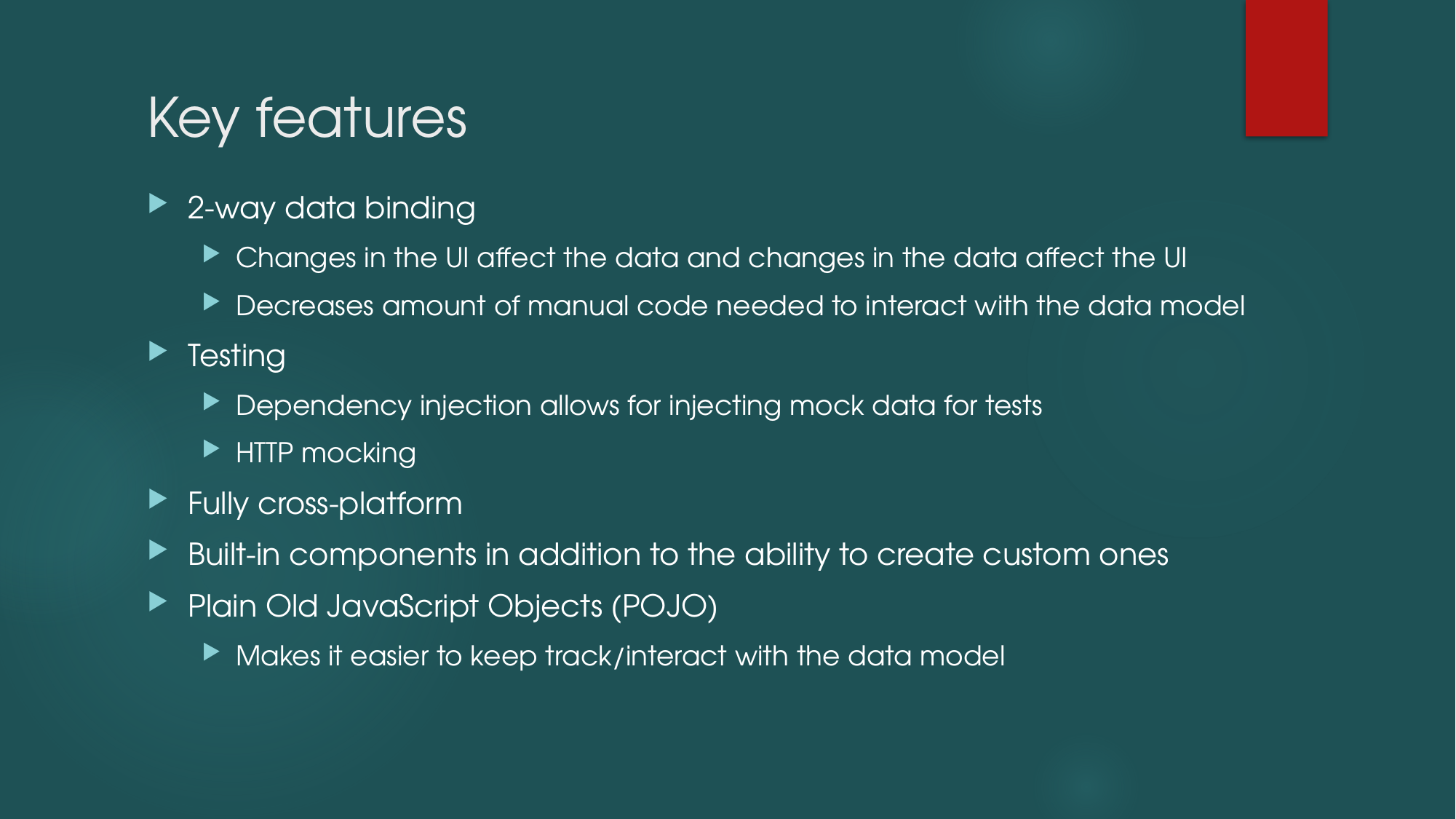

# Key features
2-way data binding
Changes in the UI affect the data and changes in the data affect the UI
Decreases amount of manual code needed to interact with the data model
Testing
Dependency injection allows for injecting mock data for tests
HTTP mocking
Fully cross-platform
Built-in components in addition to the ability to create custom ones
Plain Old JavaScript Objects (POJO)
Makes it easier to keep track/interact with the data model